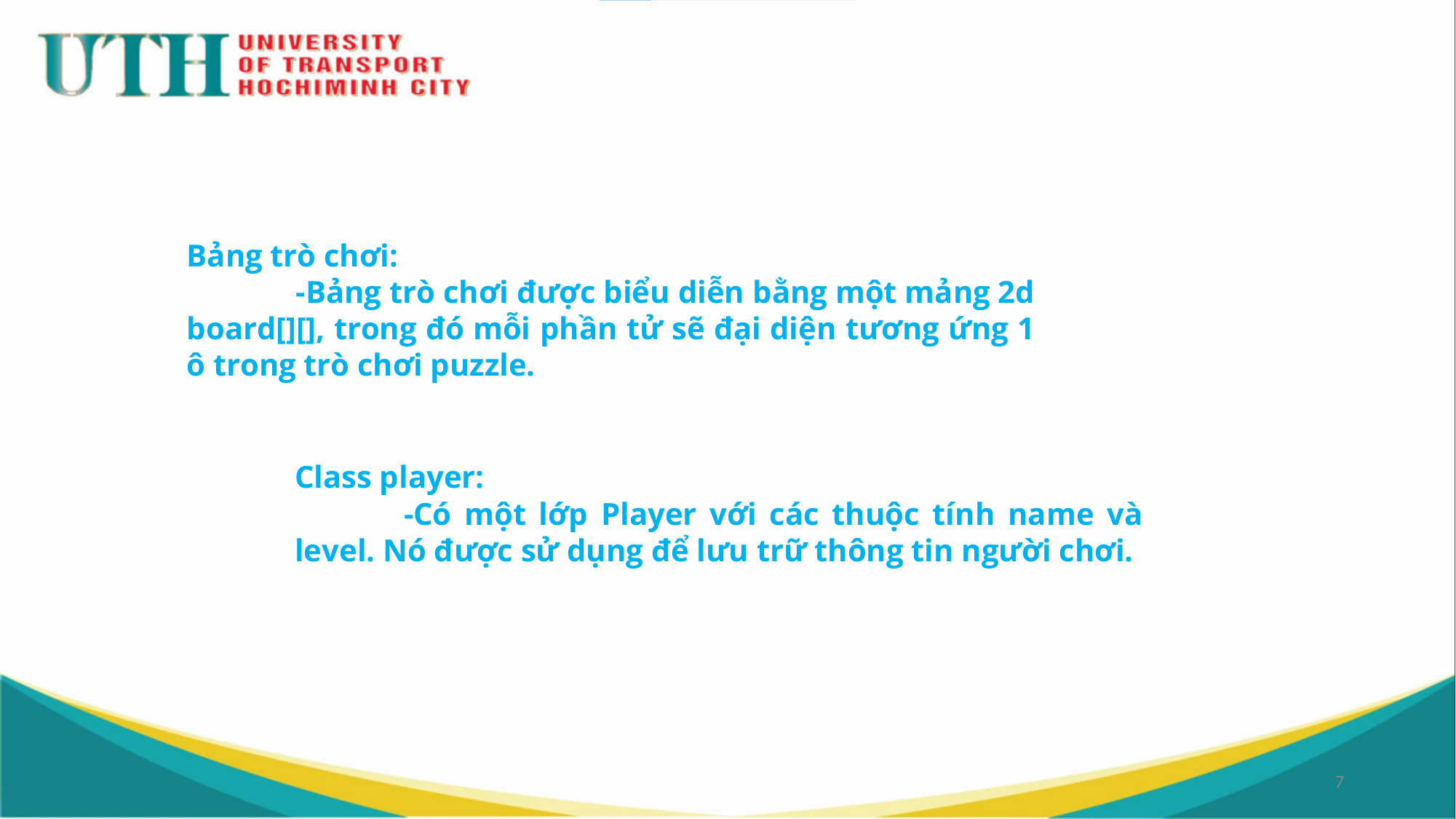

Bảng trò chơi:
	-Bảng trò chơi được biểu diễn bằng một mảng 2d board[][], trong đó mỗi phần tử sẽ đại diện tương ứng 1 ô trong trò chơi puzzle.
Class player:
	-Có một lớp Player với các thuộc tính name và level. Nó được sử dụng để lưu trữ thông tin người chơi.
7